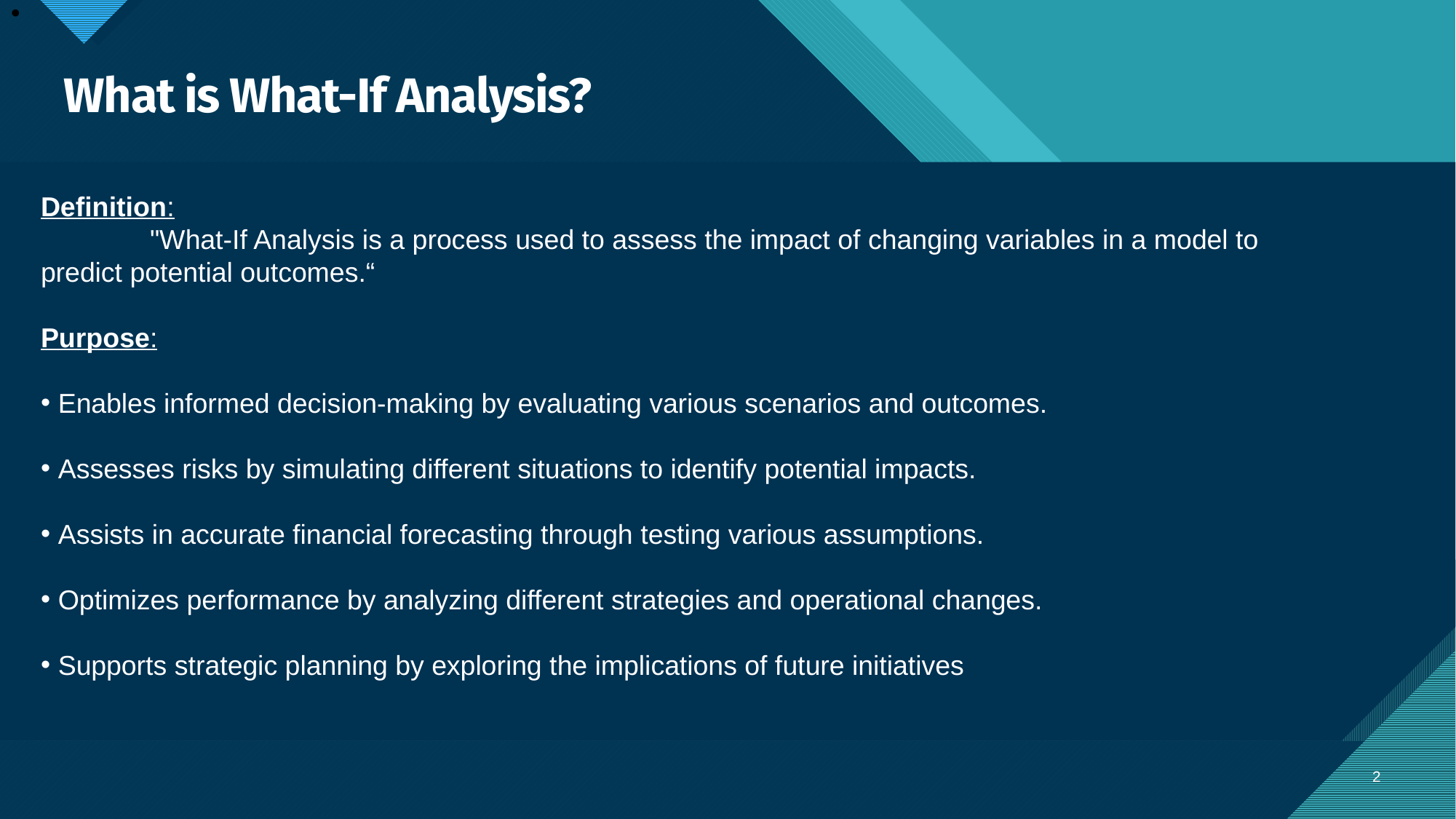

# What is What-If Analysis?
Definition:
	"What-If Analysis is a process used to assess the impact of changing variables in a model to predict potential outcomes.“

Purpose:

 Enables informed decision-making by evaluating various scenarios and outcomes.

 Assesses risks by simulating different situations to identify potential impacts.

 Assists in accurate financial forecasting through testing various assumptions.

 Optimizes performance by analyzing different strategies and operational changes.

 Supports strategic planning by exploring the implications of future initiatives

Subtitle
2